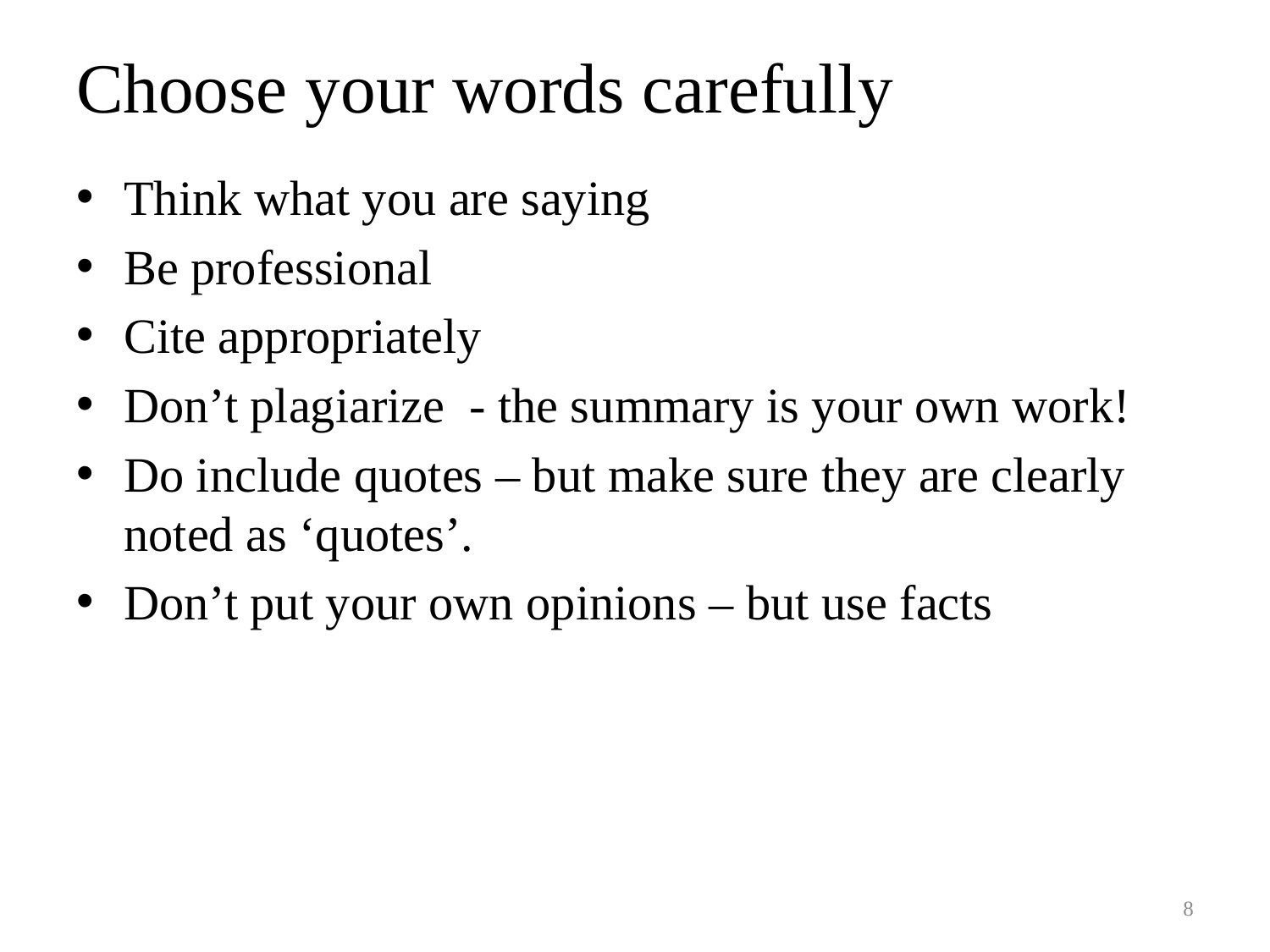

# Choose your words carefully
Think what you are saying
Be professional
Cite appropriately
Don’t plagiarize  - the summary is your own work!
Do include quotes – but make sure they are clearly noted as ‘quotes’.
Don’t put your own opinions – but use facts

8